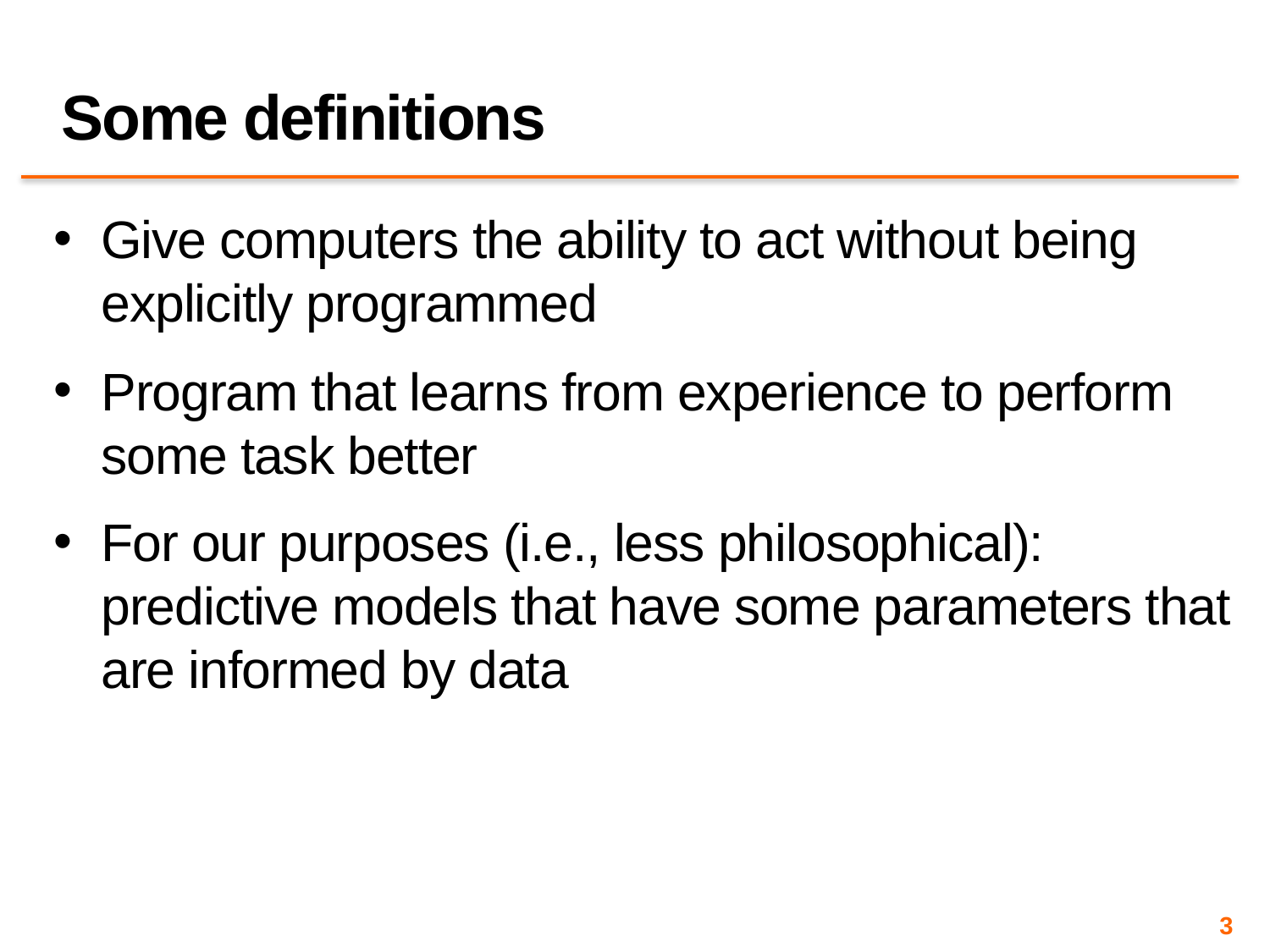

# Some definitions
Give computers the ability to act without being explicitly programmed
Program that learns from experience to perform some task better
For our purposes (i.e., less philosophical): predictive models that have some parameters that are informed by data
3